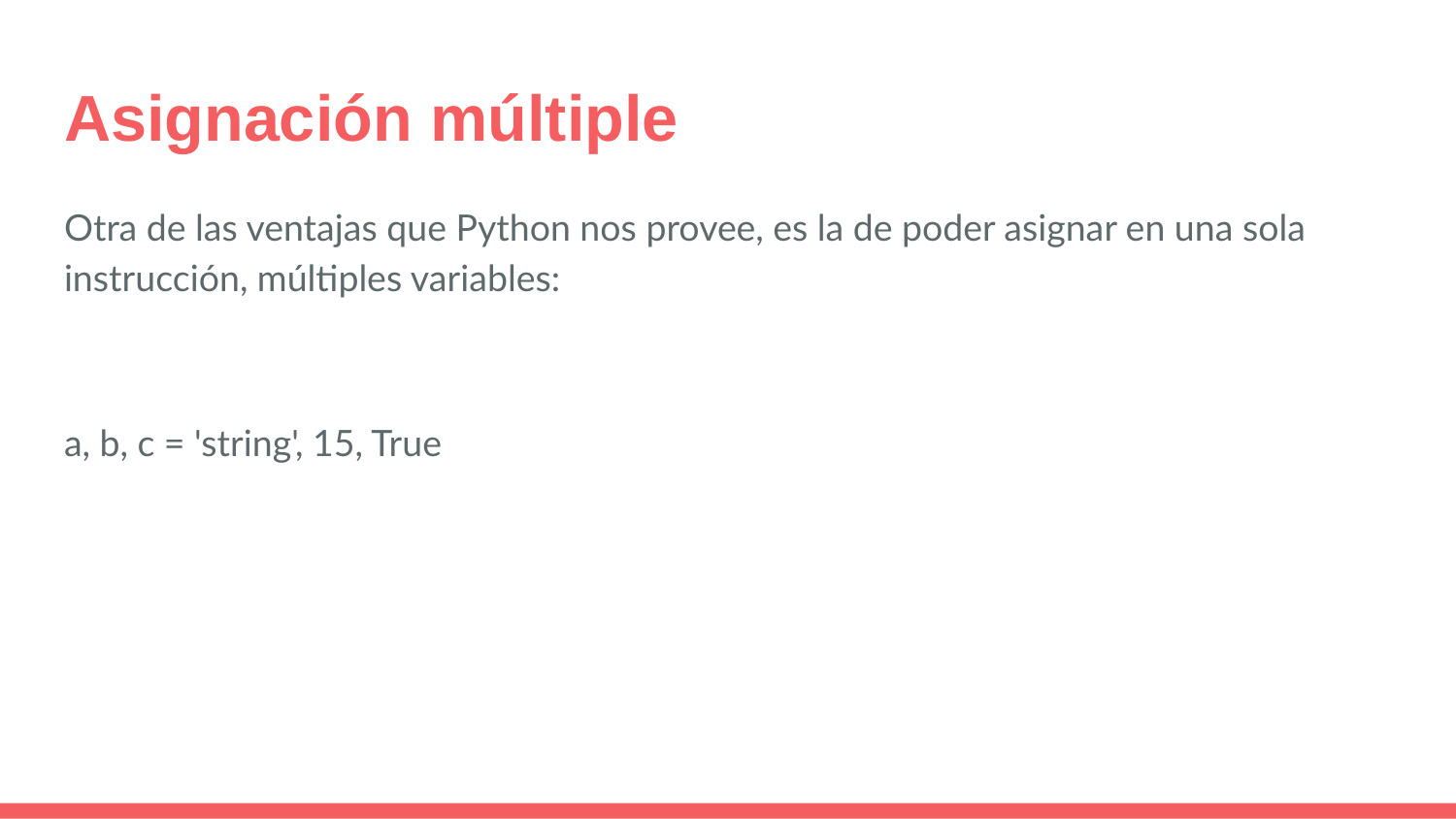

# Asignación múltiple
Otra de las ventajas que Python nos provee, es la de poder asignar en una sola instrucción, múltiples variables:

a, b, c = 'string', 15, True